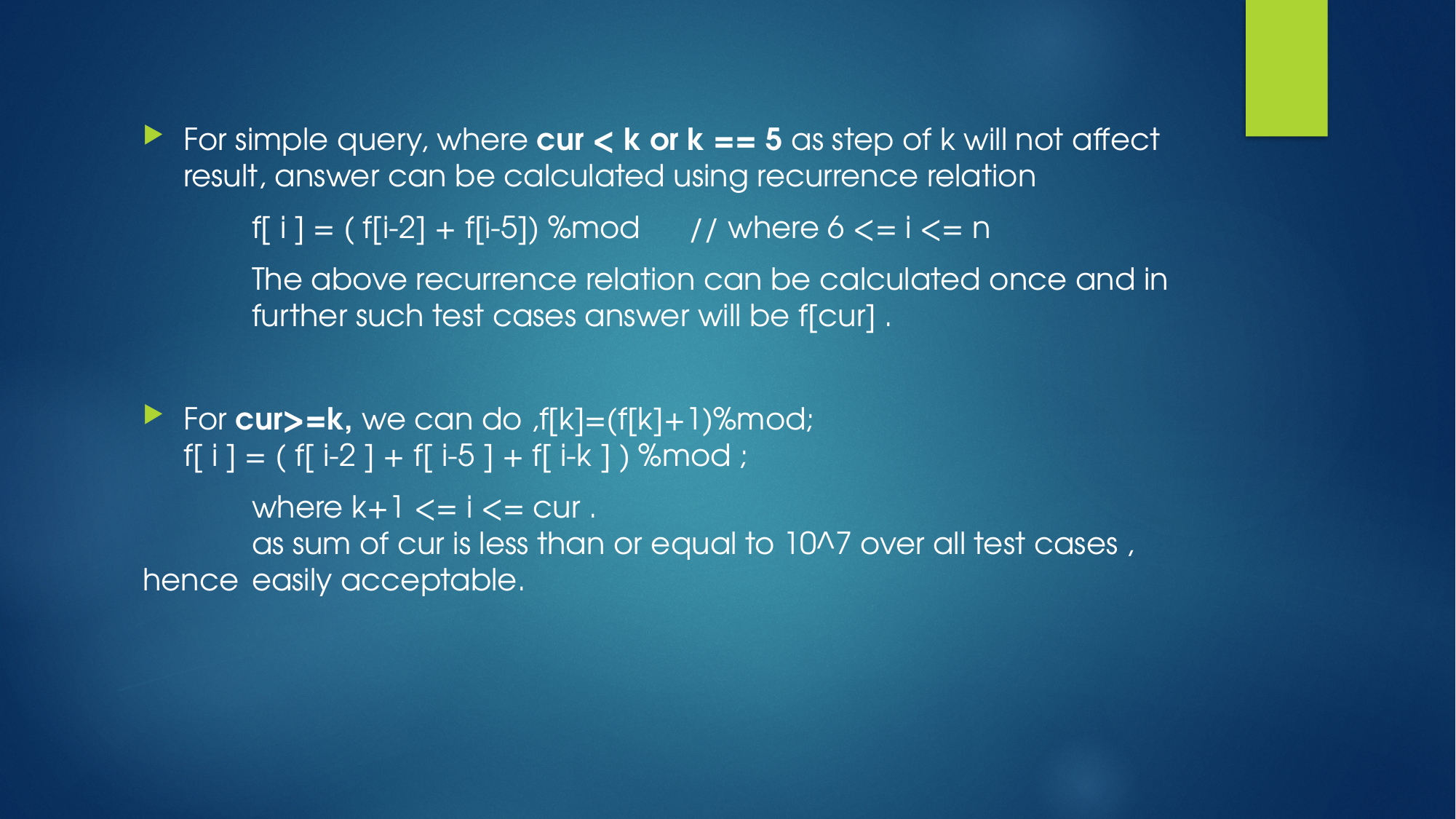

For simple query, where cur < k or k == 5 as step of k will not affect result, answer can be calculated using recurrence relation
	f[ i ] = ( f[i-2] + f[i-5]) %mod 	// where 6 <= i <= n
	The above recurrence relation can be calculated once and in 	further such test cases answer will be f[cur] .

For cur>=k, we can do ,f[k]=(f[k]+1)%mod;
f[ i ] = ( f[ i-2 ] + f[ i-5 ] + f[ i-k ] ) %mod ;
	where k+1 <= i <= cur .
	as sum of cur is less than or equal to 10^7 over all test cases , hence 	easily acceptable.